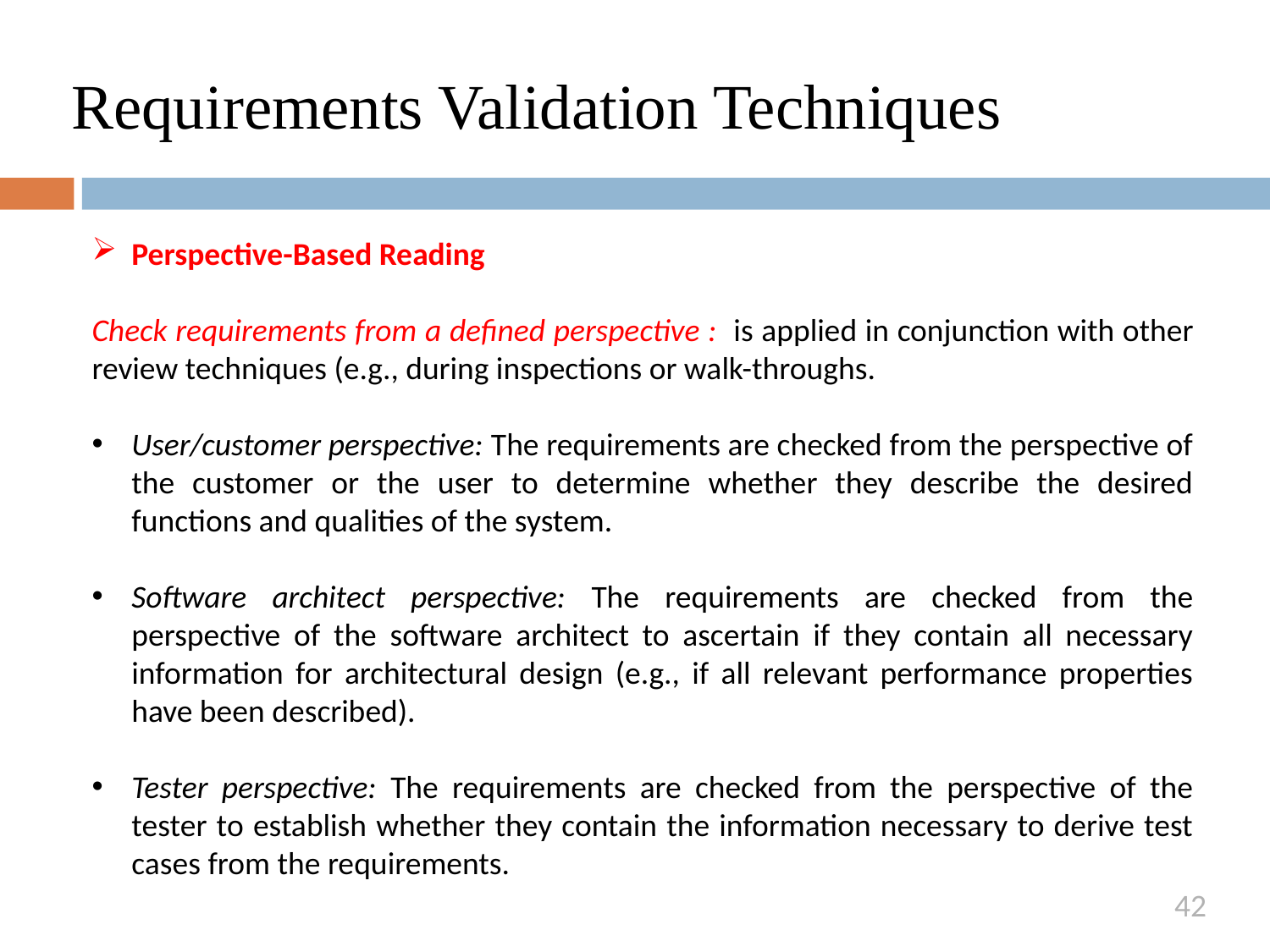

# Requirements Validation Techniques
Perspective-Based Reading

Check requirements from a defined perspective :  is applied in conjunction with other review techniques (e.g., during inspections or walk-throughs.

User/customer perspective: The requirements are checked from the perspective of the customer or the user to determine whether they describe the desired functions and qualities of the system.

Software architect perspective: The requirements are checked from the perspective of the software architect to ascertain if they contain all necessary information for architectural design (e.g., if all relevant performance properties have been described).

Tester perspective: The requirements are checked from the perspective of the tester to establish whether they contain the information necessary to derive test cases from the requirements.
42